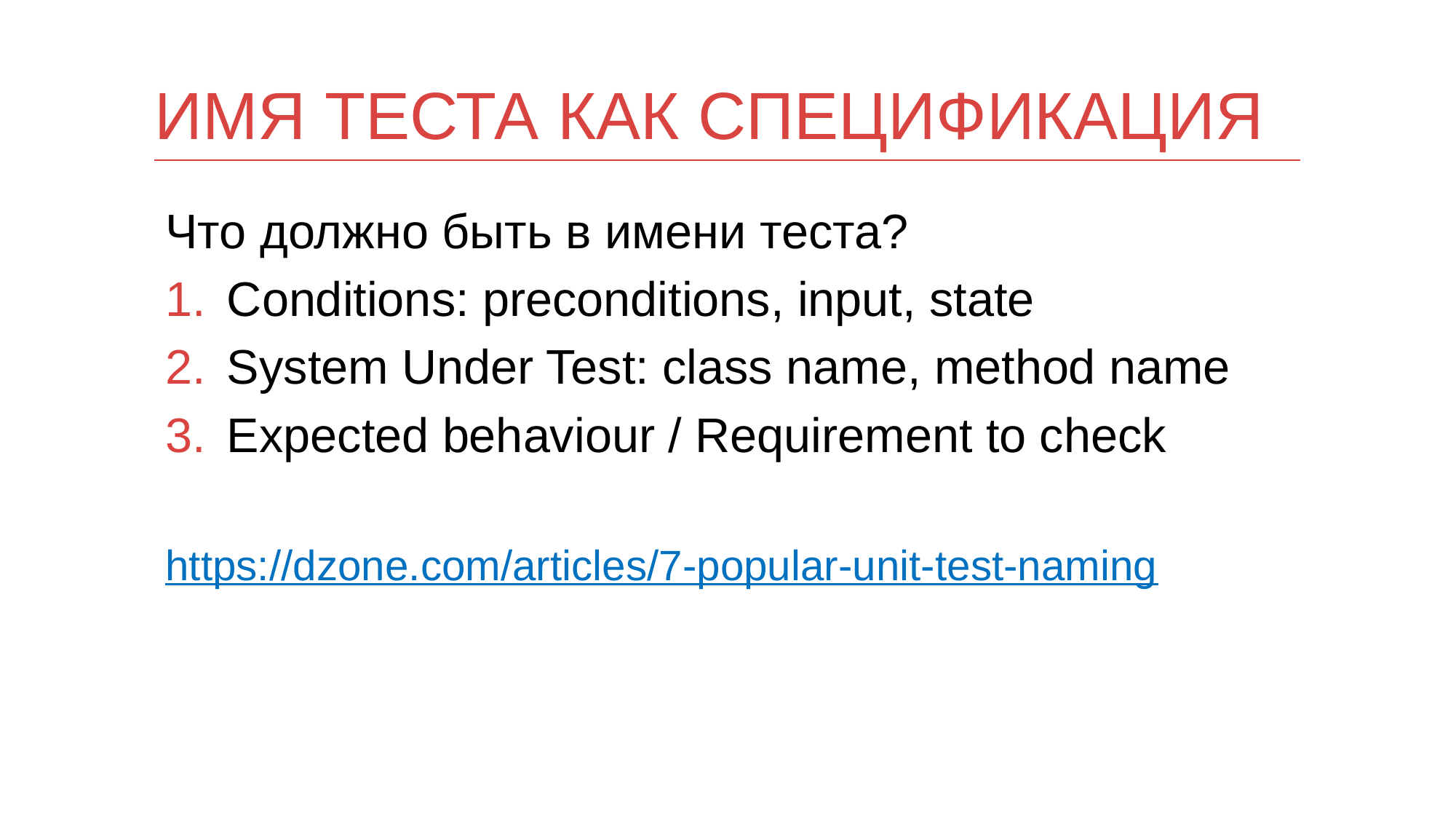

# Имя теста как спецификация
Что должно быть в имени теста?
Conditions: preconditions, input, state
System Under Test: class name, method name
Expected behaviour / Requirement to check

https://dzone.com/articles/7-popular-unit-test-naming